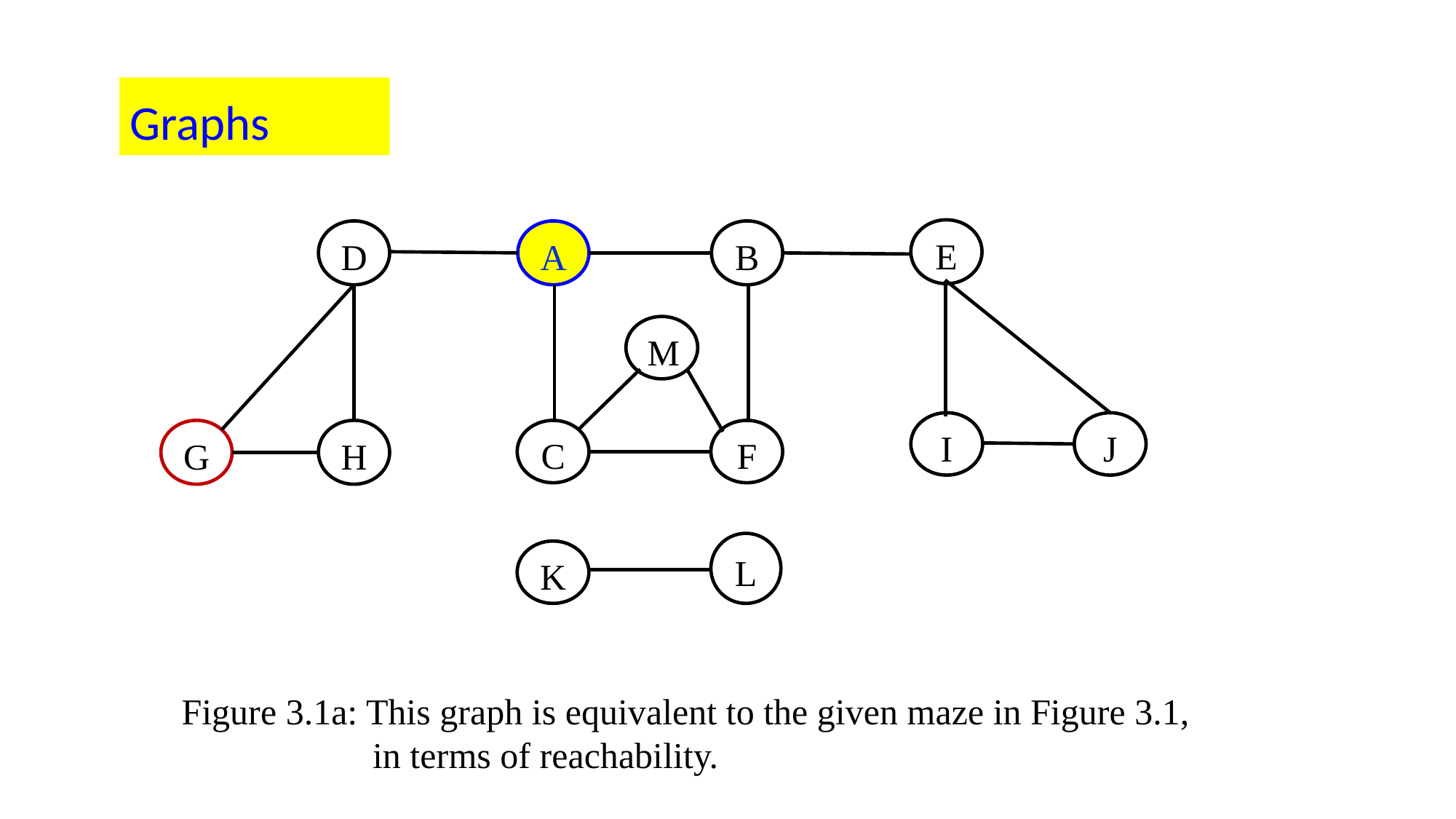

Graphs
E
D
A
B
M
I
J
G
H
C
F
L
K
Figure 3.1a: This graph is equivalent to the given maze in Figure 3.1,
                     in terms of reachability.